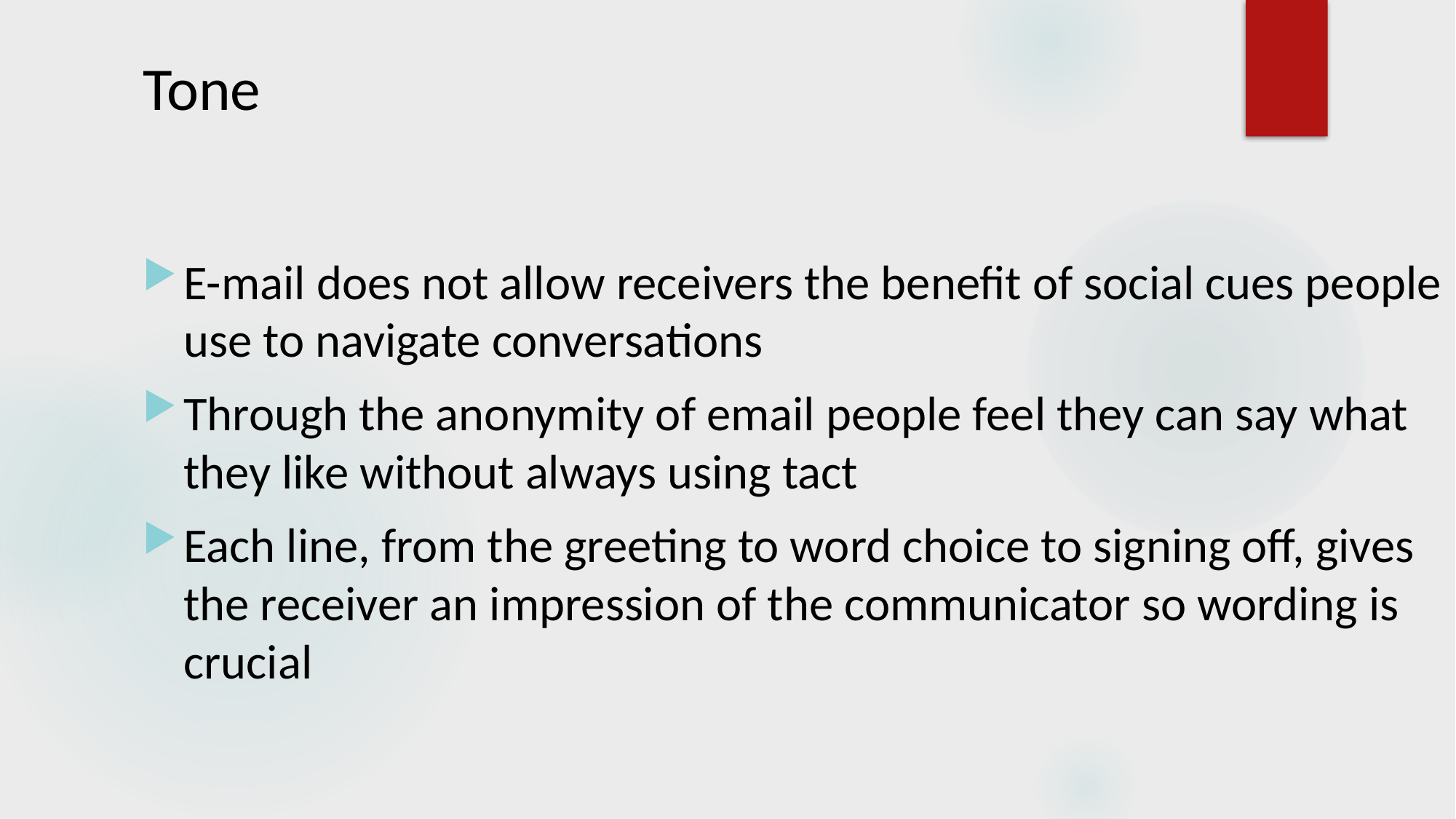

# Tone
E-mail does not allow receivers the benefit of social cues people use to navigate conversations
Through the anonymity of email people feel they can say what they like without always using tact
Each line, from the greeting to word choice to signing off, gives the receiver an impression of the communicator so wording is crucial